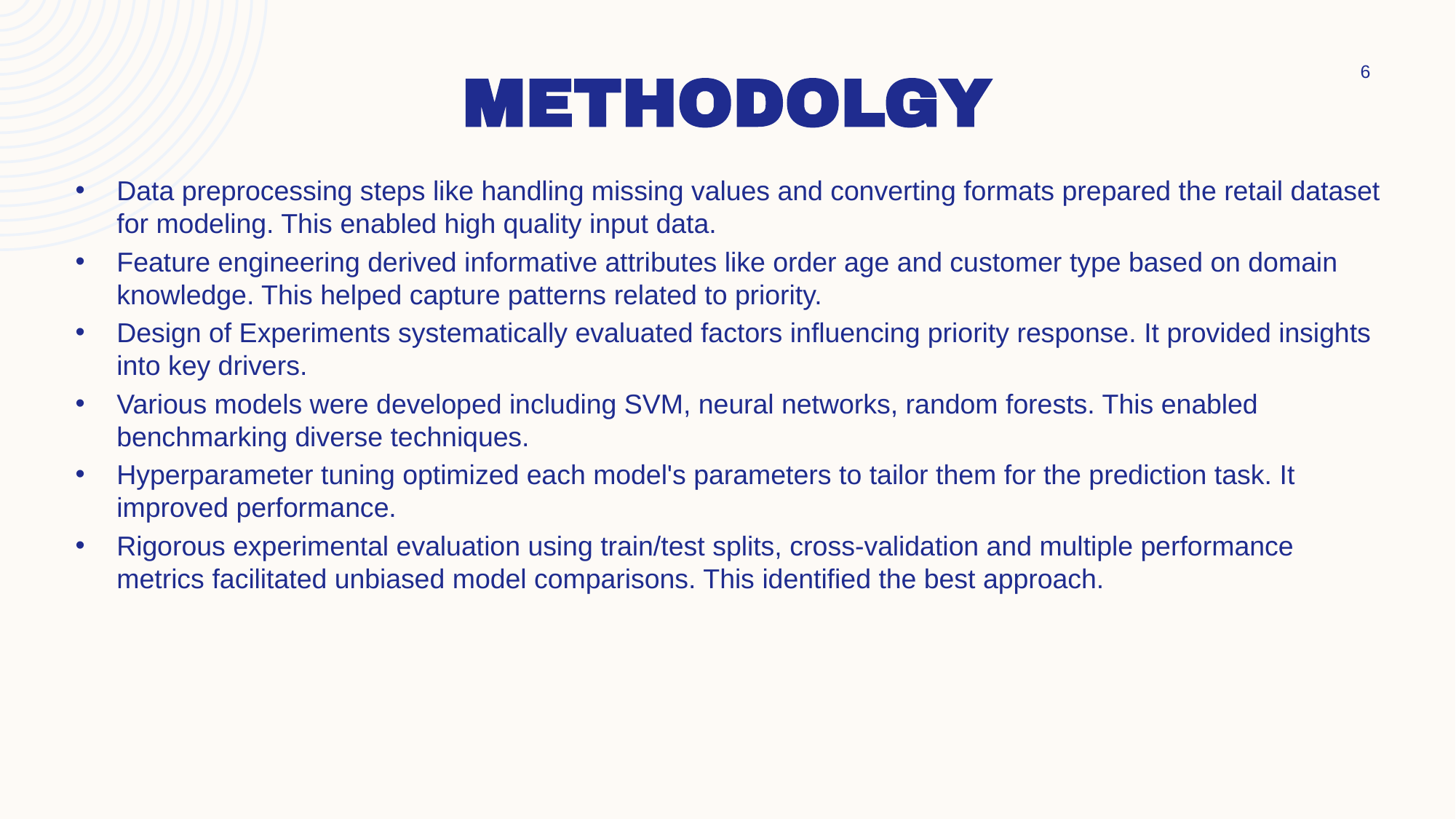

# METHODOLGY
6
Data preprocessing steps like handling missing values and converting formats prepared the retail dataset for modeling. This enabled high quality input data.
Feature engineering derived informative attributes like order age and customer type based on domain knowledge. This helped capture patterns related to priority.
Design of Experiments systematically evaluated factors influencing priority response. It provided insights into key drivers.
Various models were developed including SVM, neural networks, random forests. This enabled benchmarking diverse techniques.
Hyperparameter tuning optimized each model's parameters to tailor them for the prediction task. It improved performance.
Rigorous experimental evaluation using train/test splits, cross-validation and multiple performance metrics facilitated unbiased model comparisons. This identified the best approach.